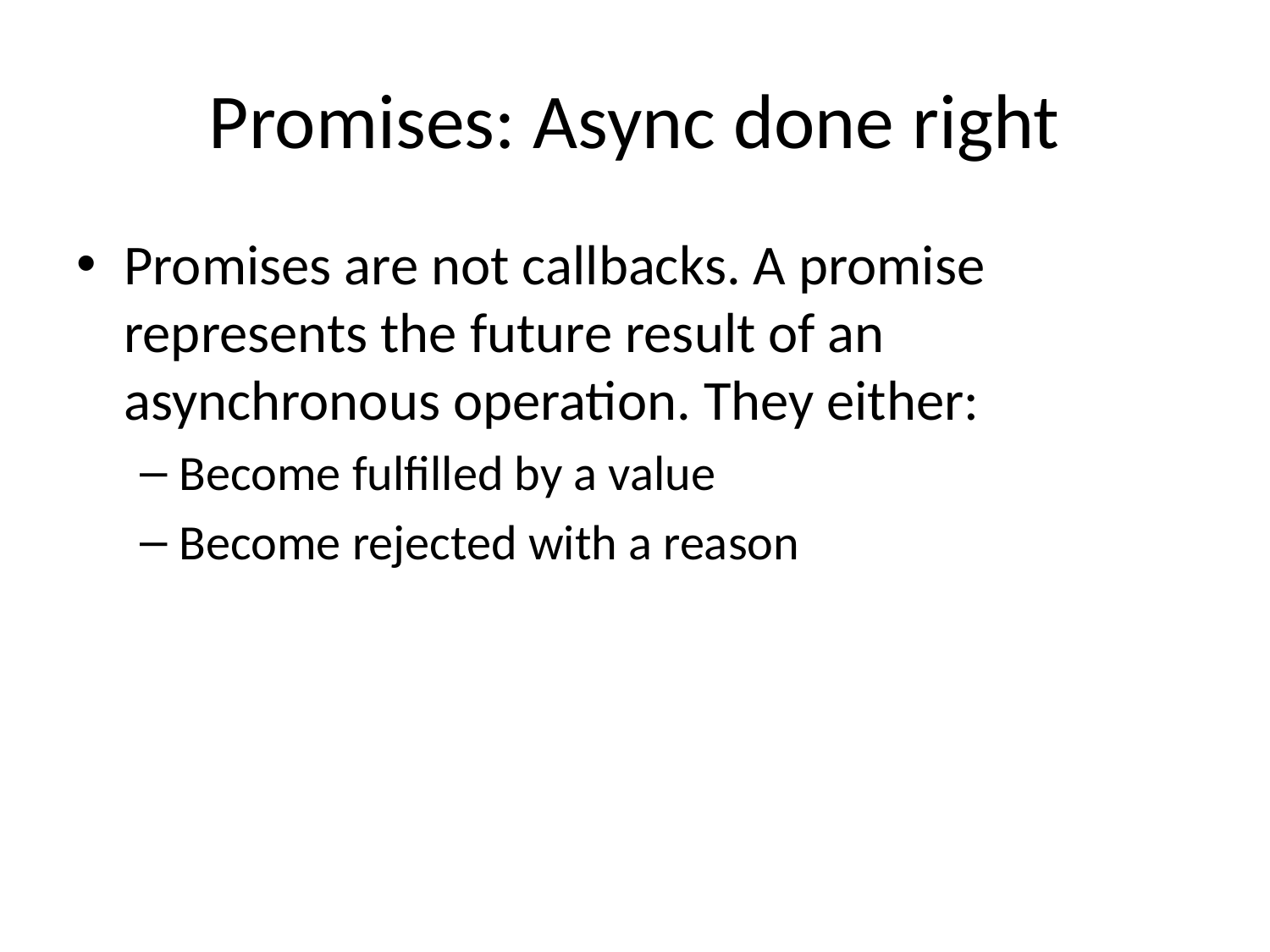

# Promises: Async done right
Promises are not callbacks. A promise represents the future result of an asynchronous operation. They either:
Become fulfilled by a value
Become rejected with a reason